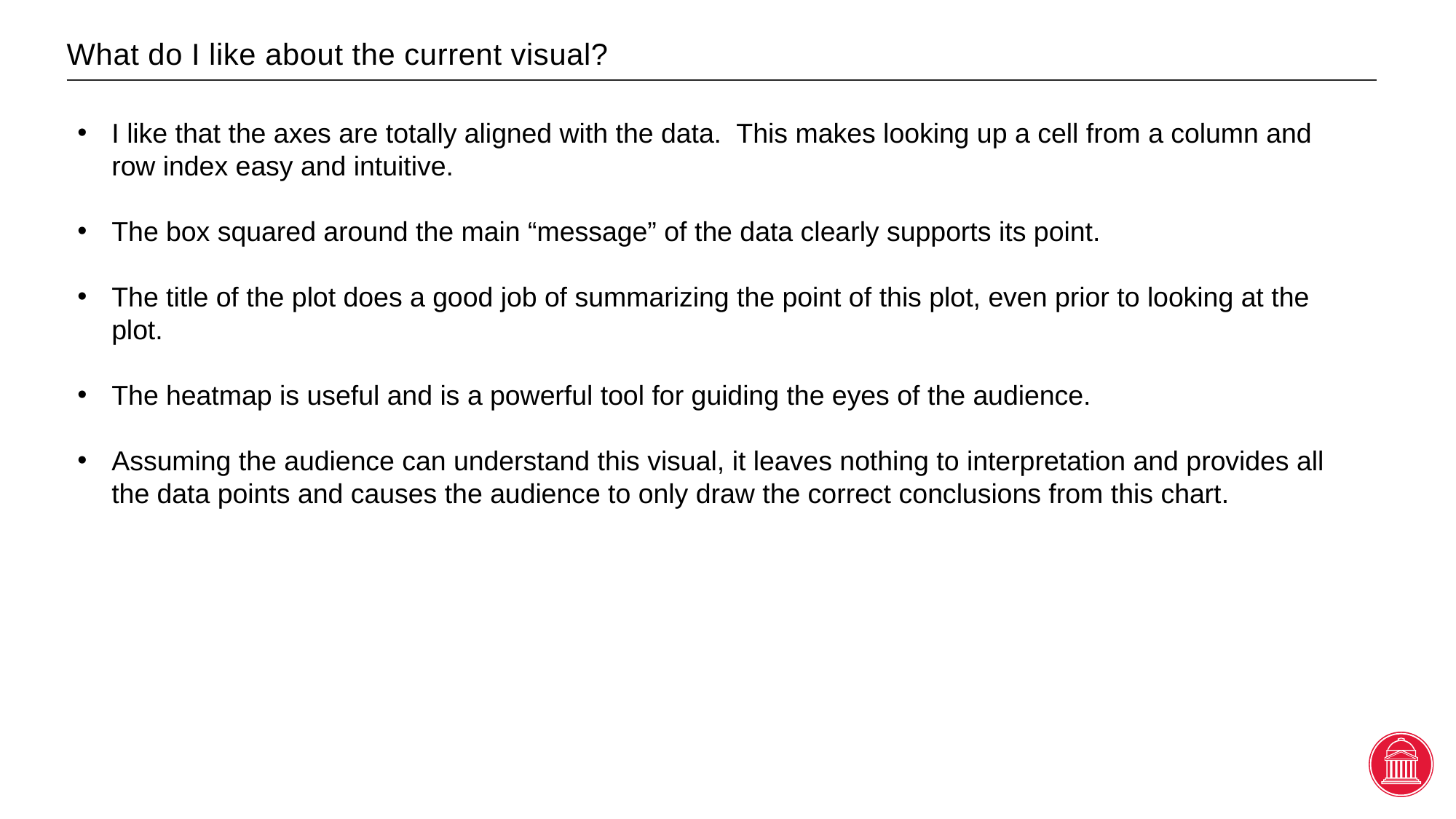

# What do I like about the current visual?
I like that the axes are totally aligned with the data.  This makes looking up a cell from a column and row index easy and intuitive.

The box squared around the main “message” of the data clearly supports its point.

The title of the plot does a good job of summarizing the point of this plot, even prior to looking at the plot.

The heatmap is useful and is a powerful tool for guiding the eyes of the audience.

Assuming the audience can understand this visual, it leaves nothing to interpretation and provides all the data points and causes the audience to only draw the correct conclusions from this chart.